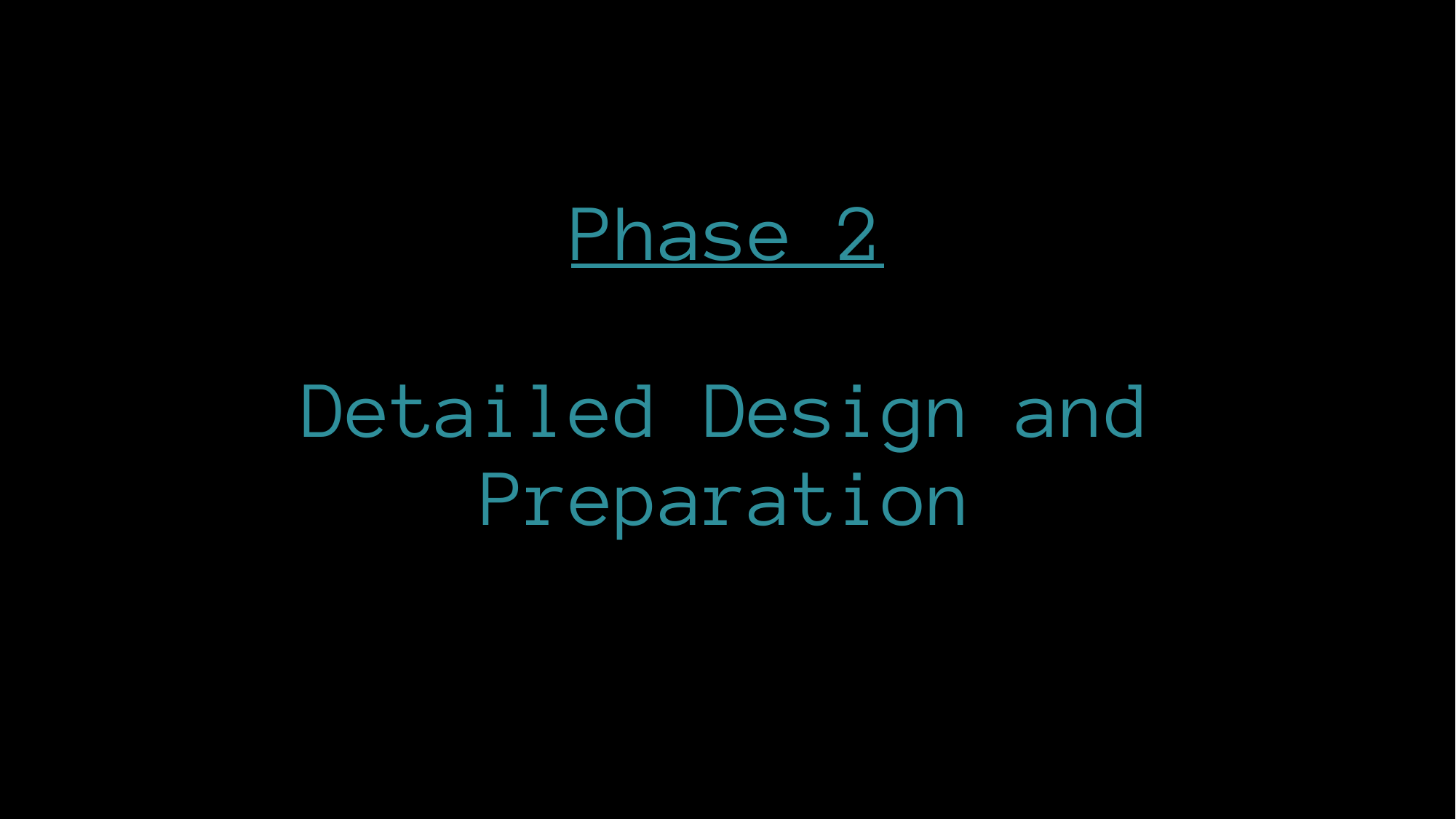

# Phase 2 Detailed Design and Preparation